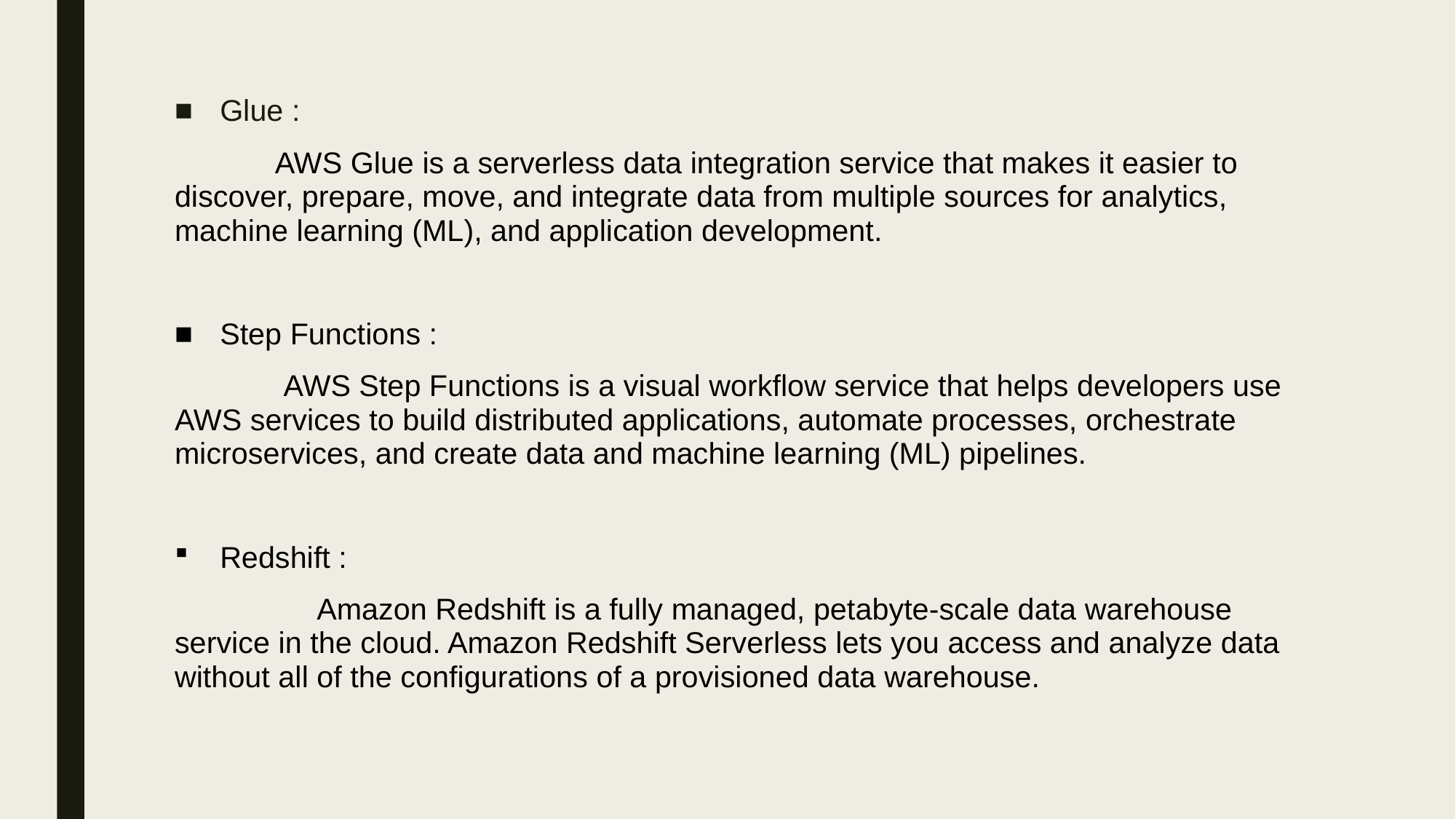

Glue :
            AWS Glue is a serverless data integration service that makes it easier to discover, prepare, move, and integrate data from multiple sources for analytics, machine learning (ML), and application development.

Step Functions :
             AWS Step Functions is a visual workflow service that helps developers use AWS services to build distributed applications, automate processes, orchestrate microservices, and create data and machine learning (ML) pipelines.

Redshift :
                 Amazon Redshift is a fully managed, petabyte-scale data warehouse service in the cloud. Amazon Redshift Serverless lets you access and analyze data without all of the configurations of a provisioned data warehouse.